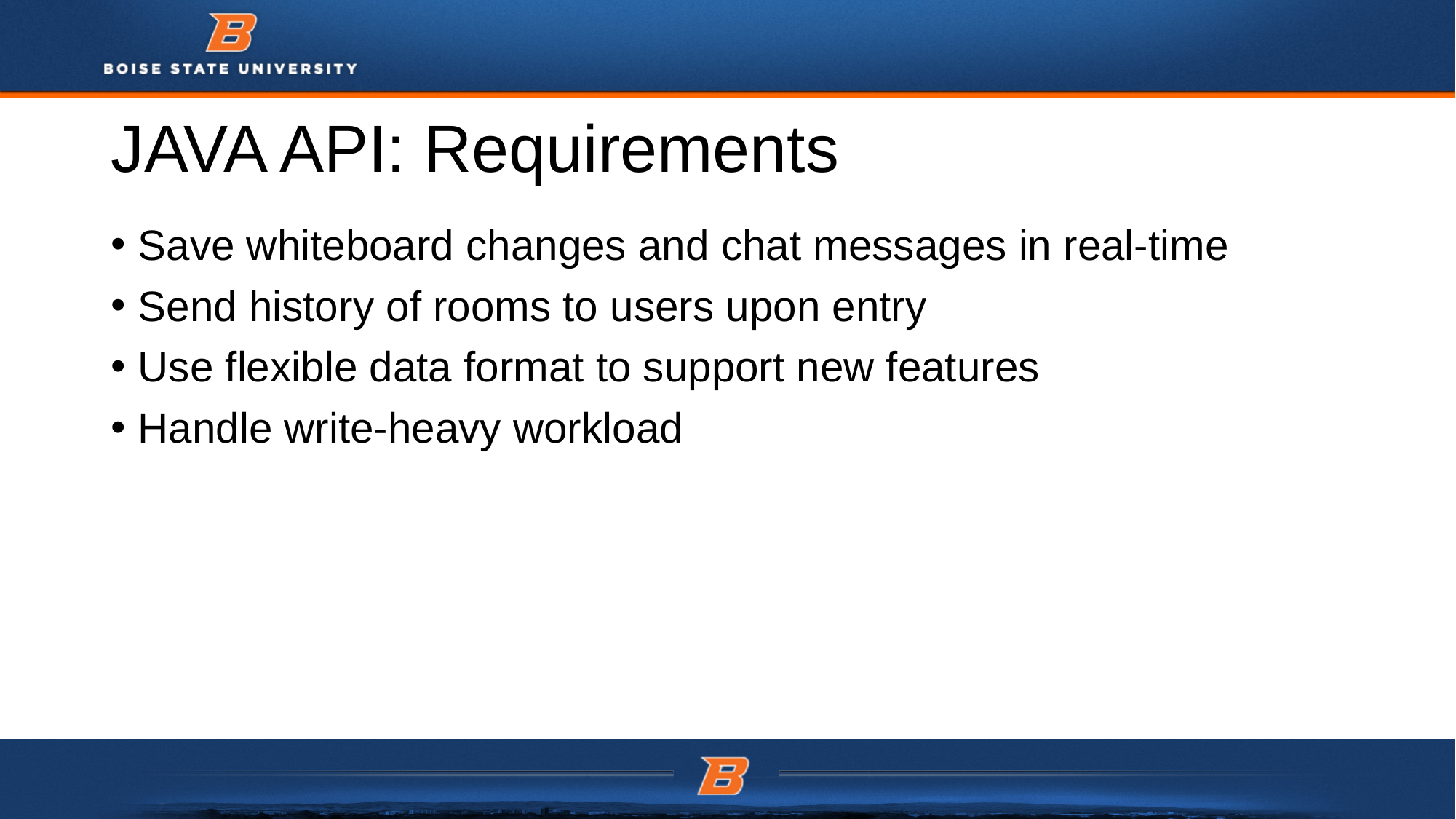

# JAVA API: Requirements
Save whiteboard changes and chat messages in real-time
Send history of rooms to users upon entry
Use flexible data format to support new features
Handle write-heavy workload